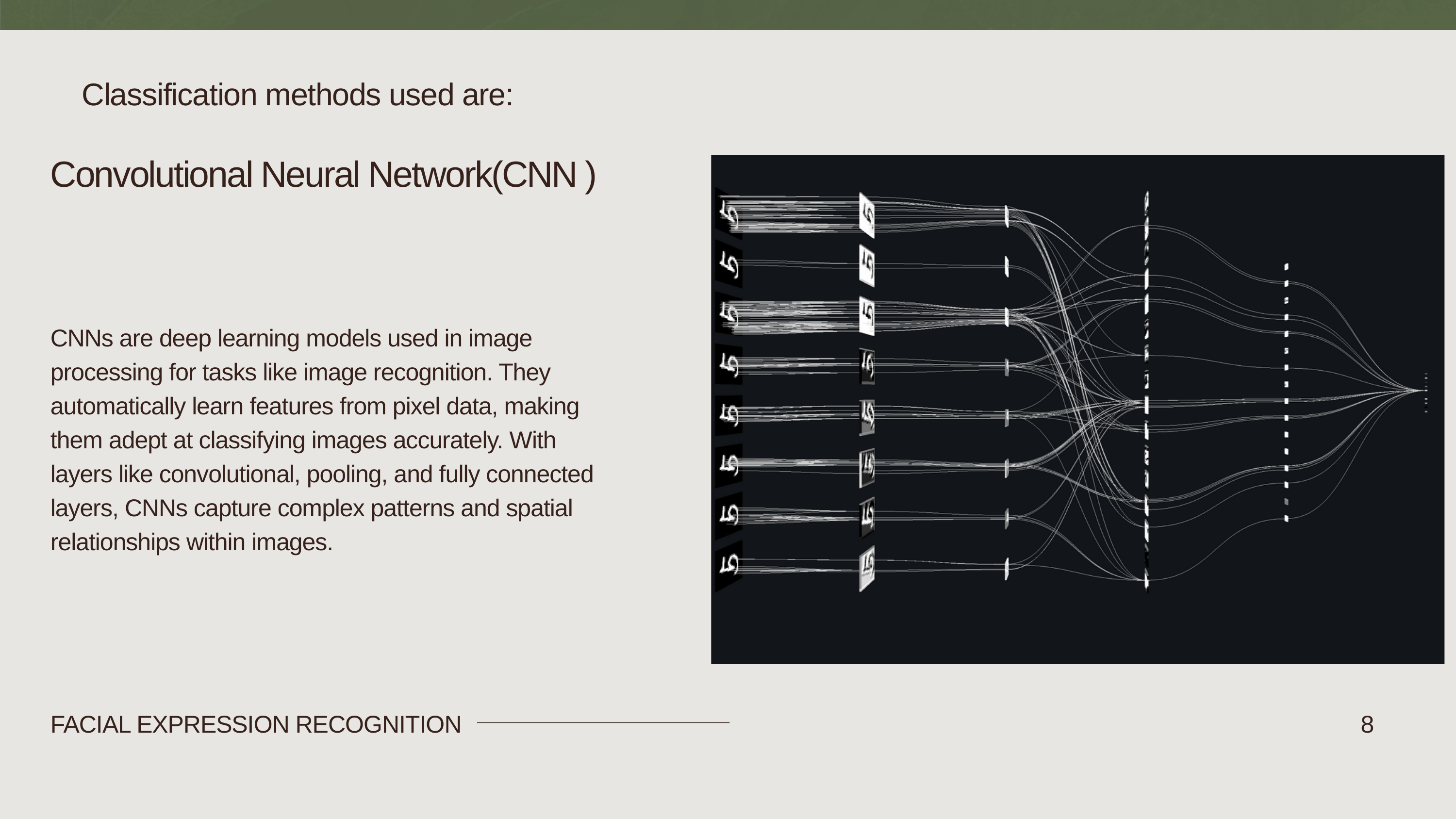

Classification methods used are:
Convolutional Neural Network(CNN )

CNNs are deep learning models used in image processing for tasks like image recognition. They automatically learn features from pixel data, making them adept at classifying images accurately. With layers like convolutional, pooling, and fully connected layers, CNNs capture complex patterns and spatial relationships within images.
FACIAL EXPRESSION RECOGNITION
8